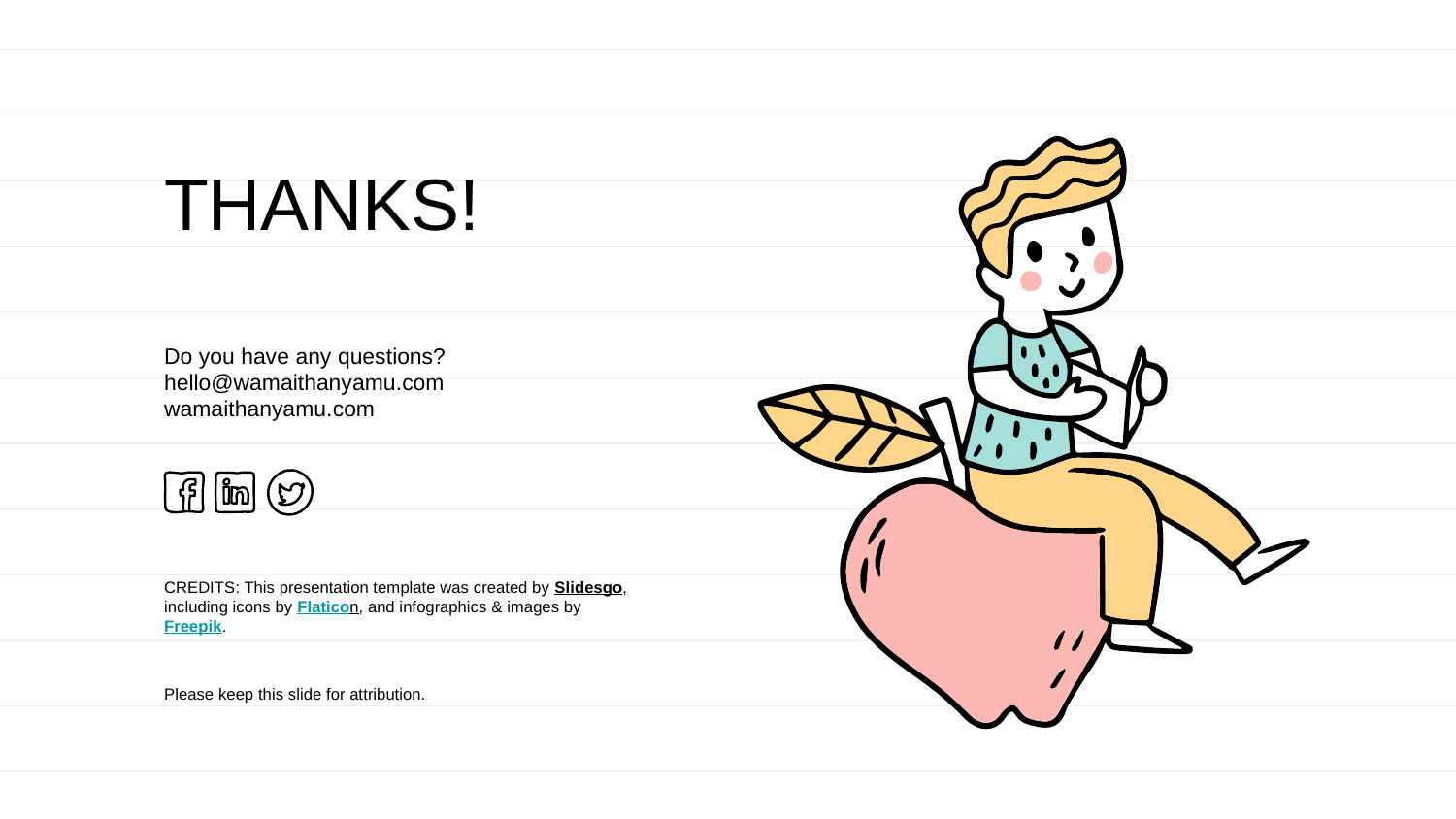

# THANKS!
Do you have any questions?
hello@wamaithanyamu.com
wamaithanyamu.com

Please keep this slide for attribution.